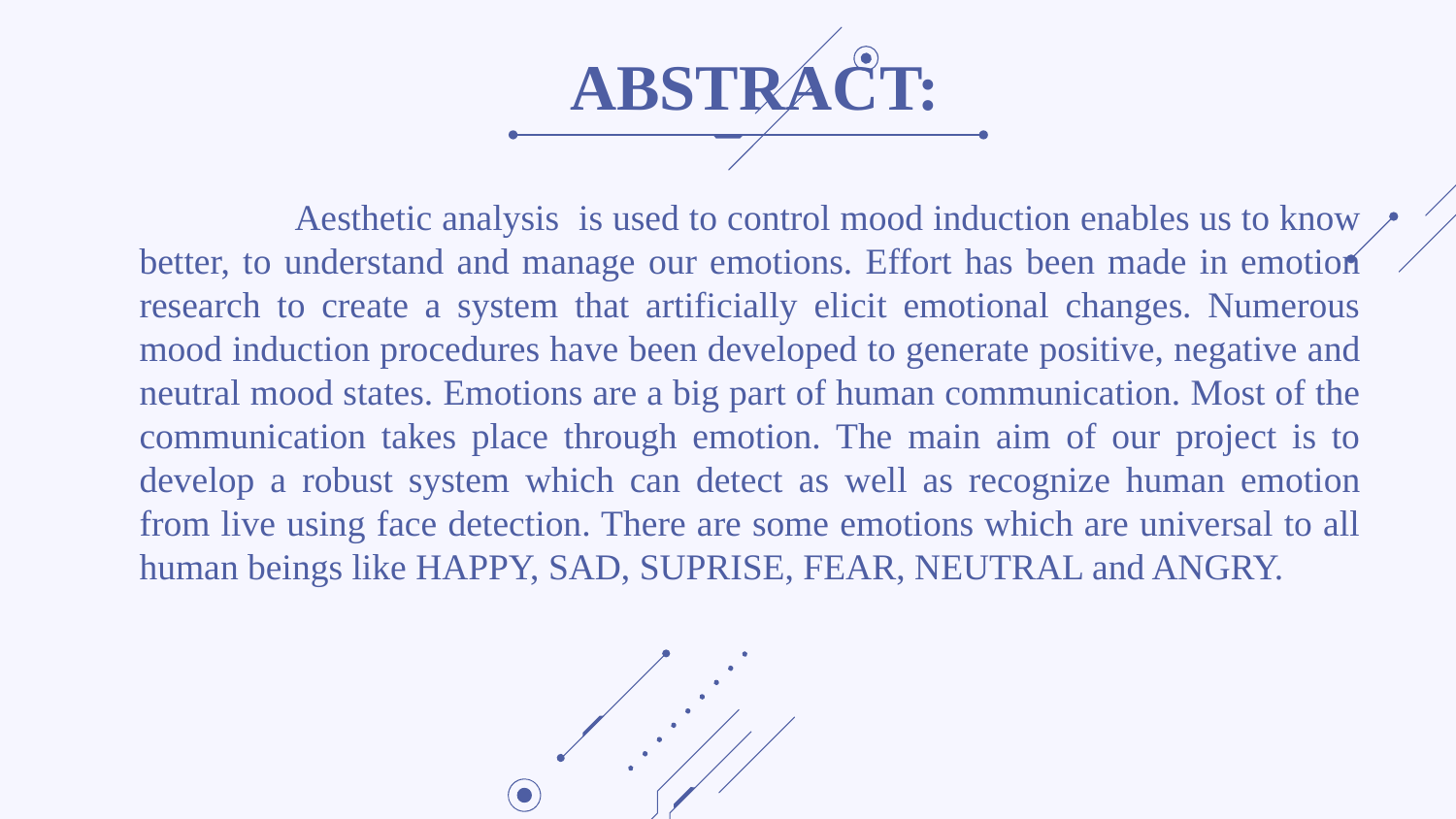

# ABSTRACT:

	 Aesthetic analysis  is used to control mood induction enables us to know better, to understand and manage our emotions. Effort has been made in emotion research to create a system that artificially elicit emotional changes. Numerous mood induction procedures have been developed to generate positive, negative and neutral mood states. Emotions are a big part of human communication. Most of the communication takes place through emotion. The main aim of our project is to develop a robust system which can detect as well as recognize human emotion from live using face detection. There are some emotions which are universal to all human beings like HAPPY, SAD, SUPRISE, FEAR, NEUTRAL and ANGRY.